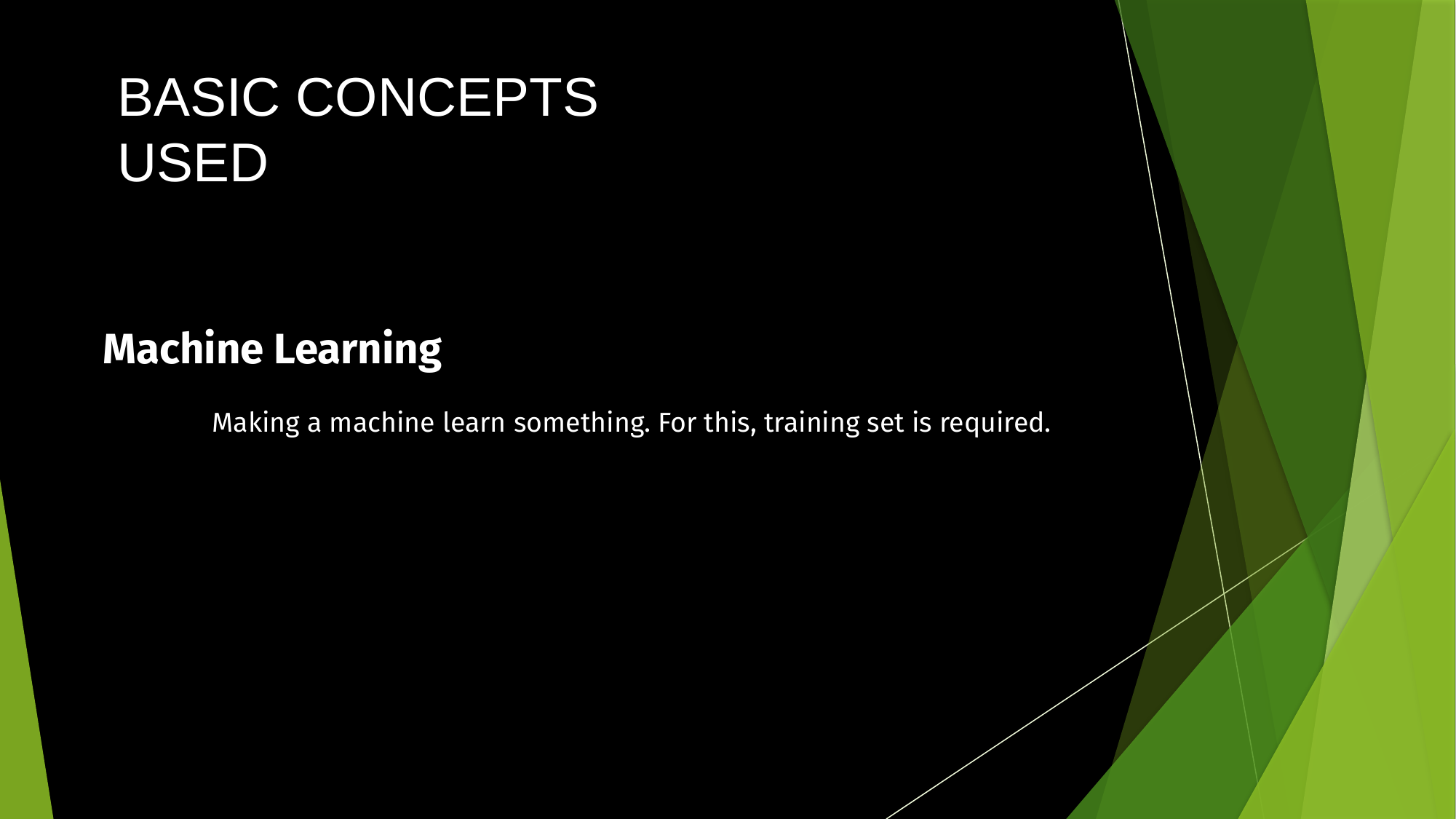

BASIC CONCEPTS USED
Machine Learning

Making a machine learn something. For this, training set is required.